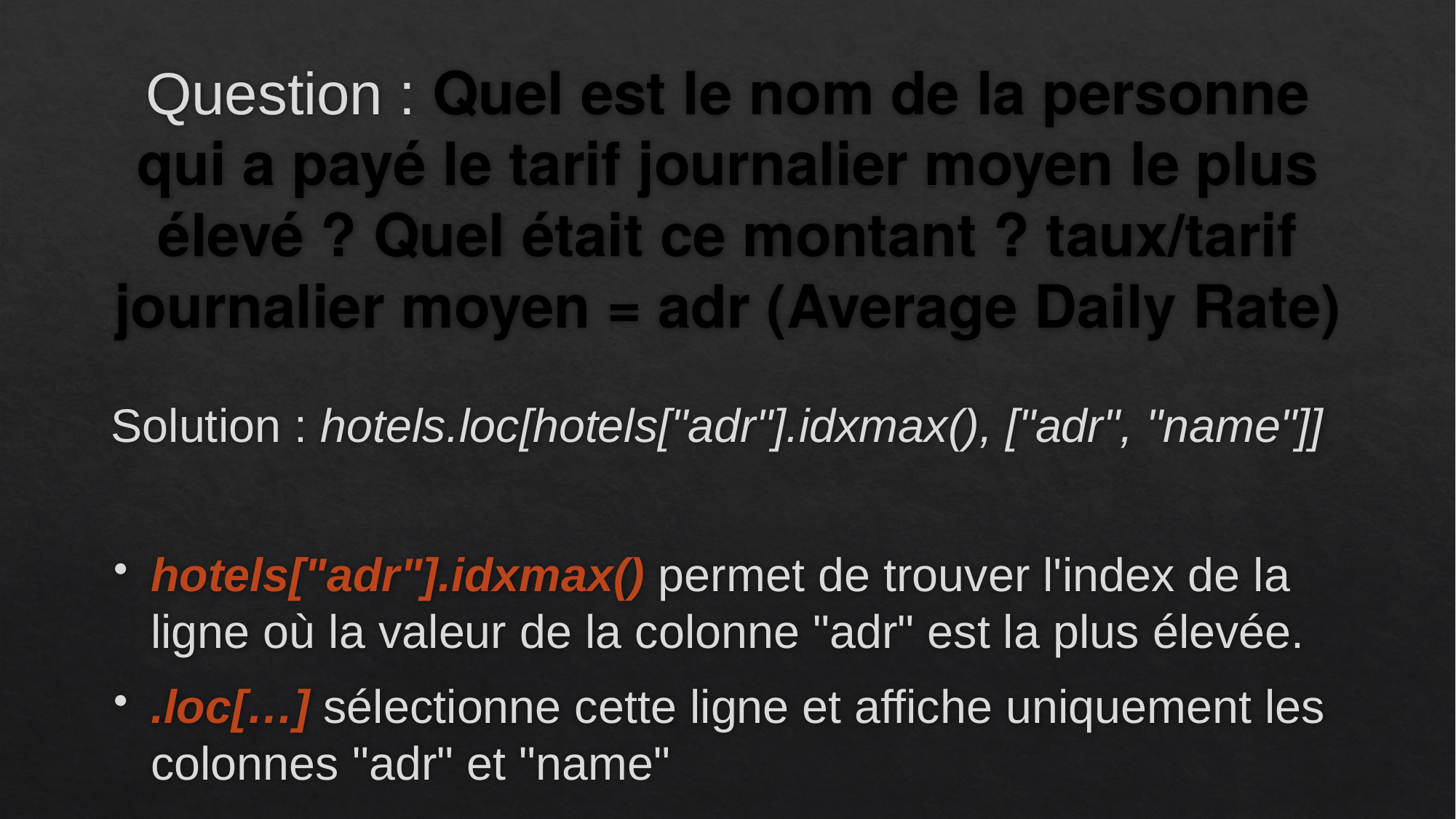

# Question : Quel est le nom de la personne qui a payé le tarif journalier moyen le plus élevé ? Quel était ce montant ? taux/tarif journalier moyen = adr (Average Daily Rate)
Solution : hotels.loc[hotels["adr"].idxmax(), ["adr", "name"]]

hotels["adr"].idxmax() permet de trouver l'index de la ligne où la valeur de la colonne "adr" est la plus élevée.
.loc[…] sélectionne cette ligne et affiche uniquement les colonnes "adr" et "name"